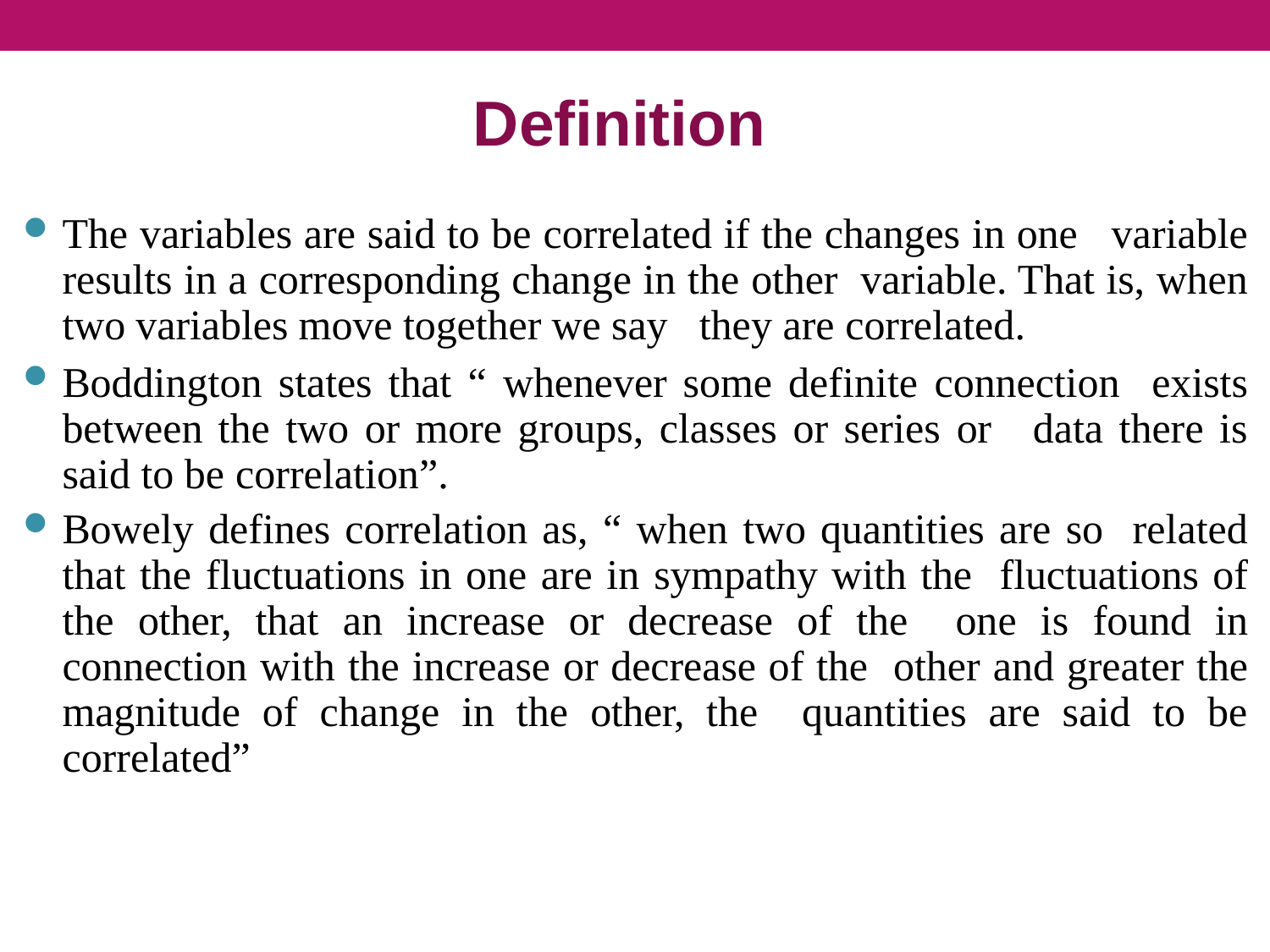

# Definition
The variables are said to be correlated if the changes in one  variable results in a corresponding change in the other  variable. That is, when two variables move together we say  they are correlated.
Boddington states that “ whenever some definite connection  exists between the two or more groups, classes or series or  data there is said to be correlation”.
Bowely defines correlation as, “ when two quantities are so  related that the fluctuations in one are in sympathy with the  fluctuations of the other, that an increase or decrease of the  one is found in connection with the increase or decrease of the  other and greater the magnitude of change in the other, the  quantities are said to be correlated”